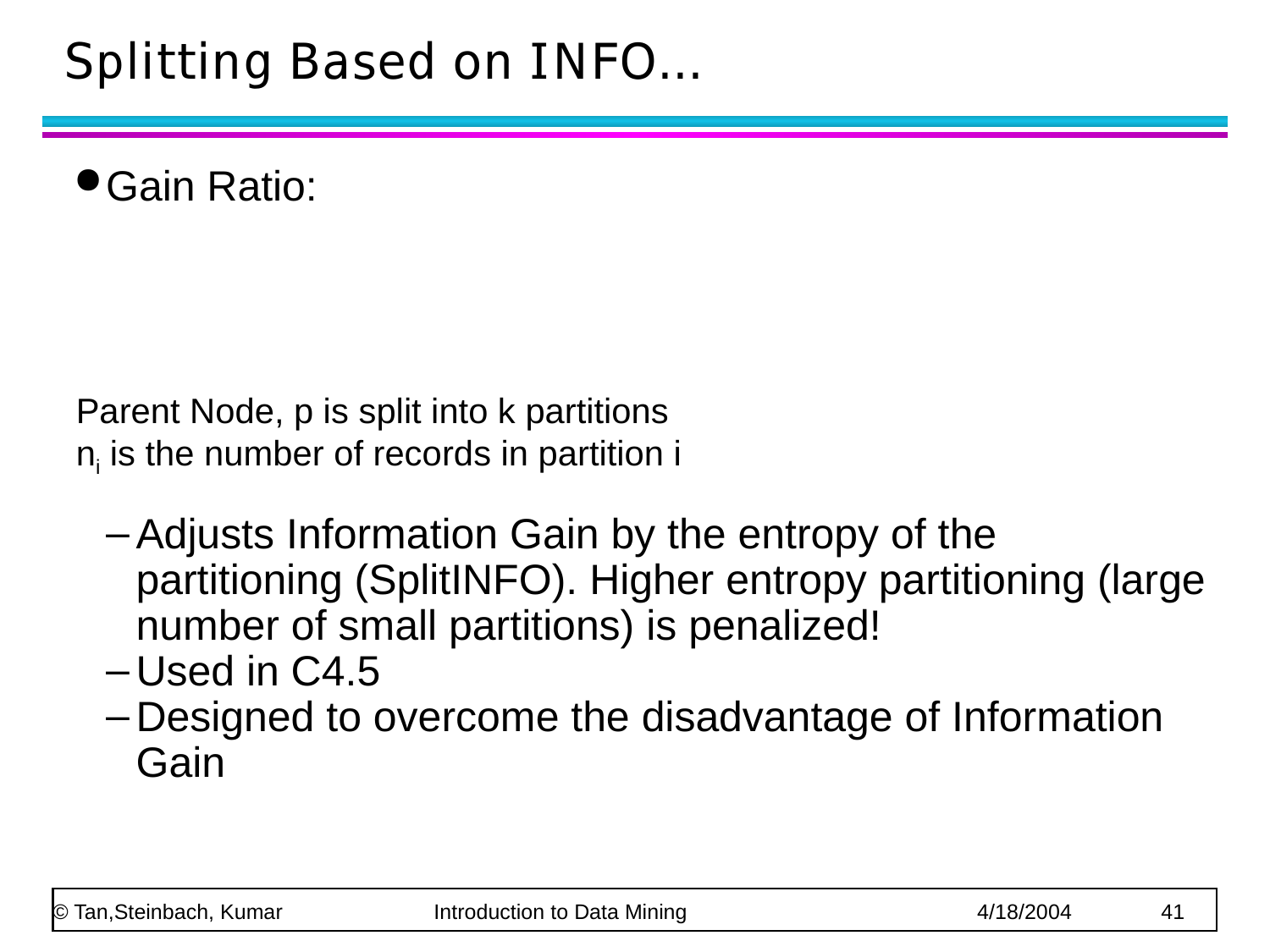

Splitting Based on INFO...
Gain Ratio:

Parent Node, p is split into k partitions
ni is the number of records in partition i

Adjusts Information Gain by the entropy of the partitioning (SplitINFO). Higher entropy partitioning (large number of small partitions) is penalized!
Used in C4.5
Designed to overcome the disadvantage of Information Gain